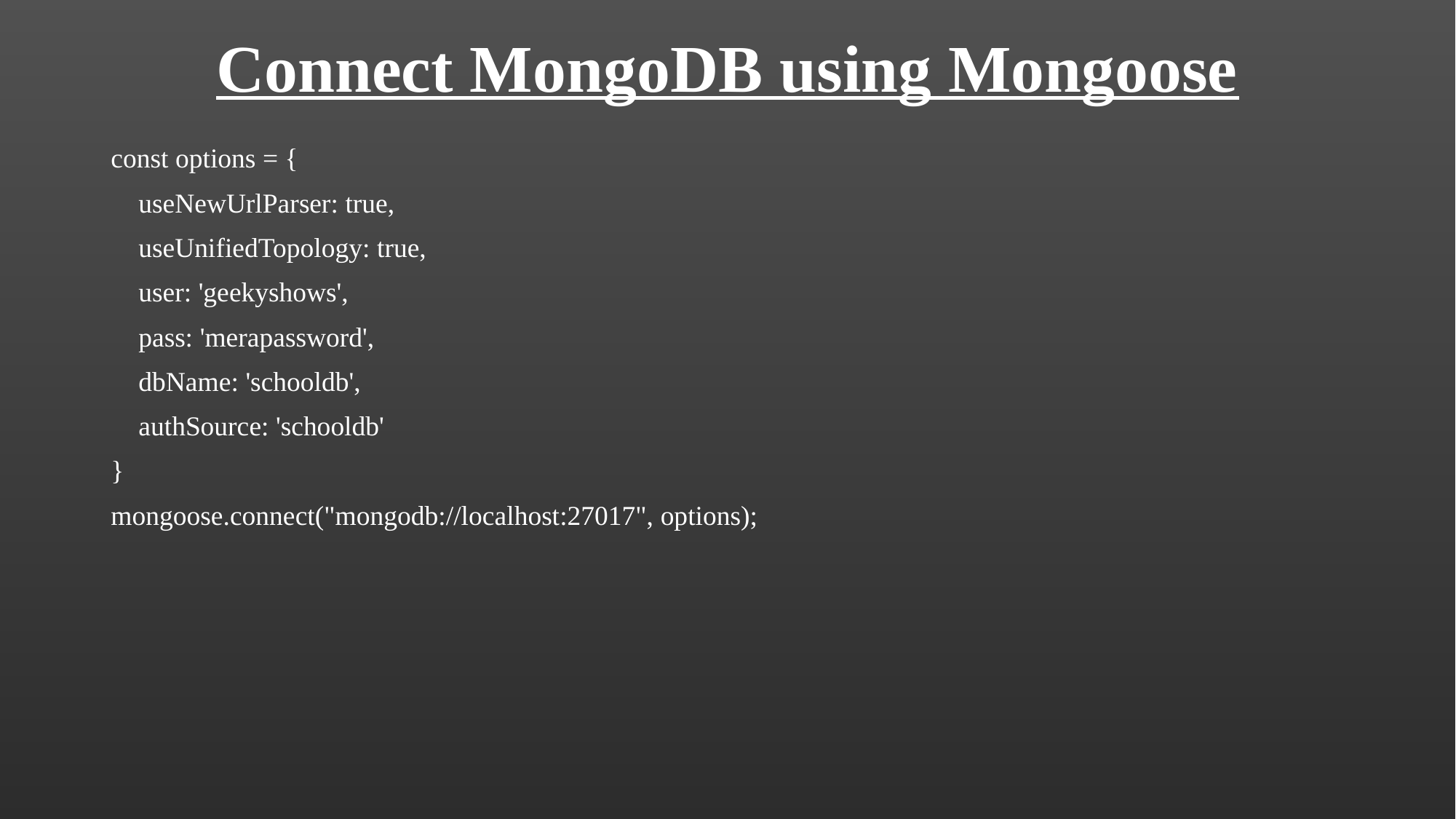

# Connect MongoDB using Mongoose
const options = {
    useNewUrlParser: true,
    useUnifiedTopology: true,
    user: 'geekyshows',
    pass: 'merapassword',
    dbName: 'schooldb',
    authSource: 'schooldb'
}
mongoose.connect("mongodb://localhost:27017", options);